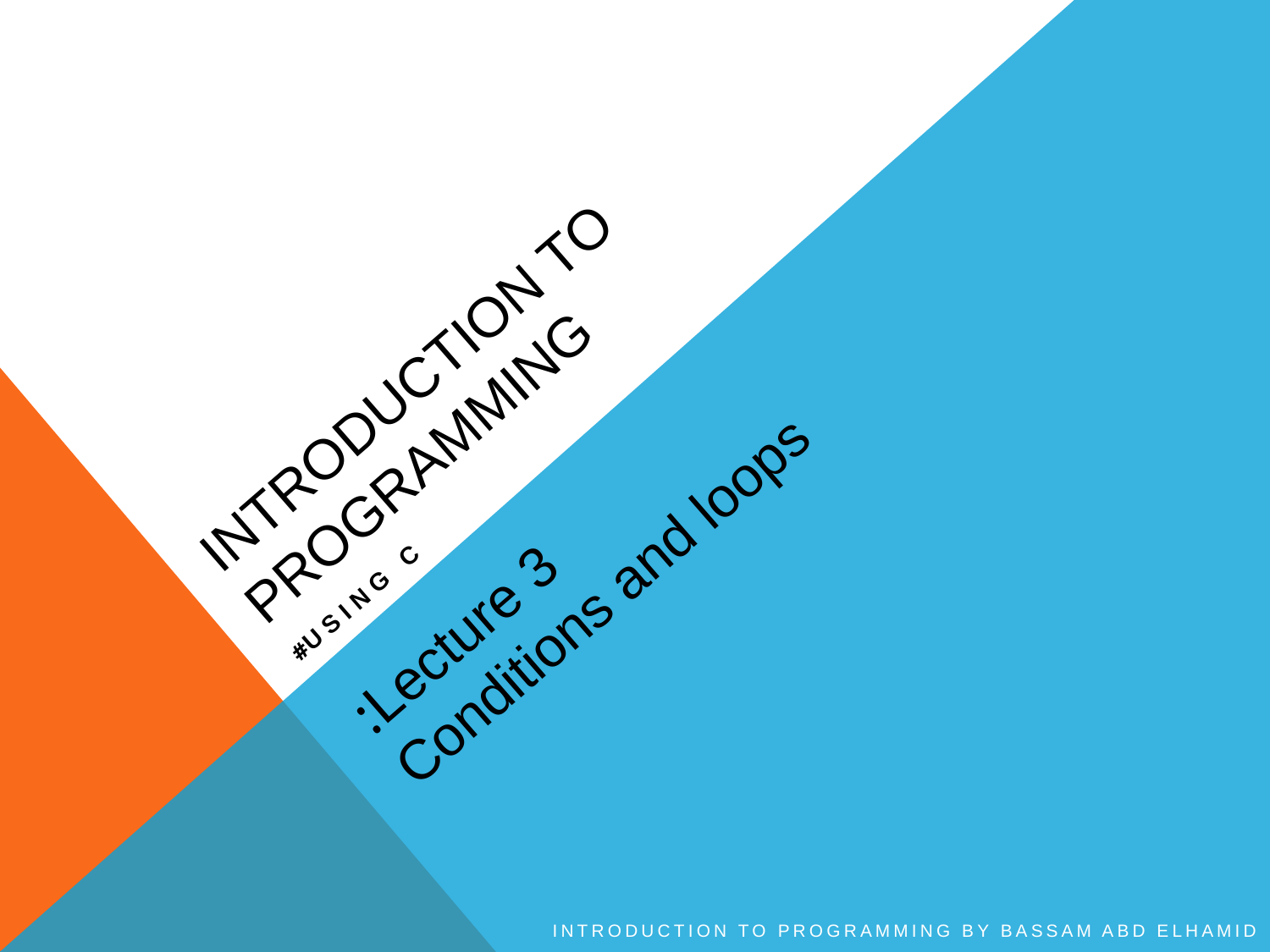

# Introduction to programming
Using c#
Lecture 3:
Conditions and loops
Introduction to Programming By Bassam Abd Elhamid